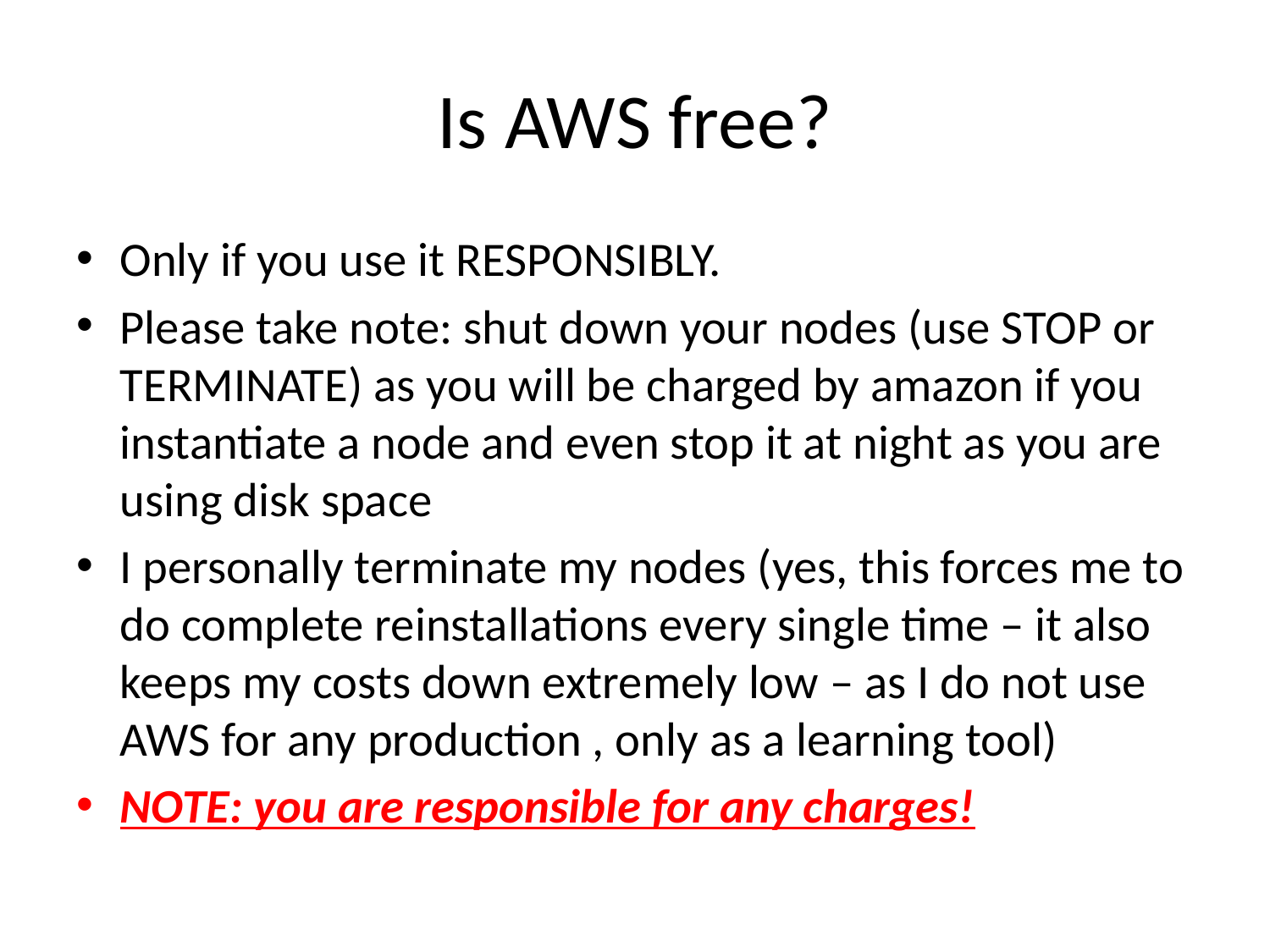

# Is AWS free?
Only if you use it RESPONSIBLY.
Please take note: shut down your nodes (use STOP or TERMINATE) as you will be charged by amazon if you instantiate a node and even stop it at night as you are using disk space
I personally terminate my nodes (yes, this forces me to do complete reinstallations every single time – it also keeps my costs down extremely low – as I do not use AWS for any production , only as a learning tool)
NOTE: you are responsible for any charges!